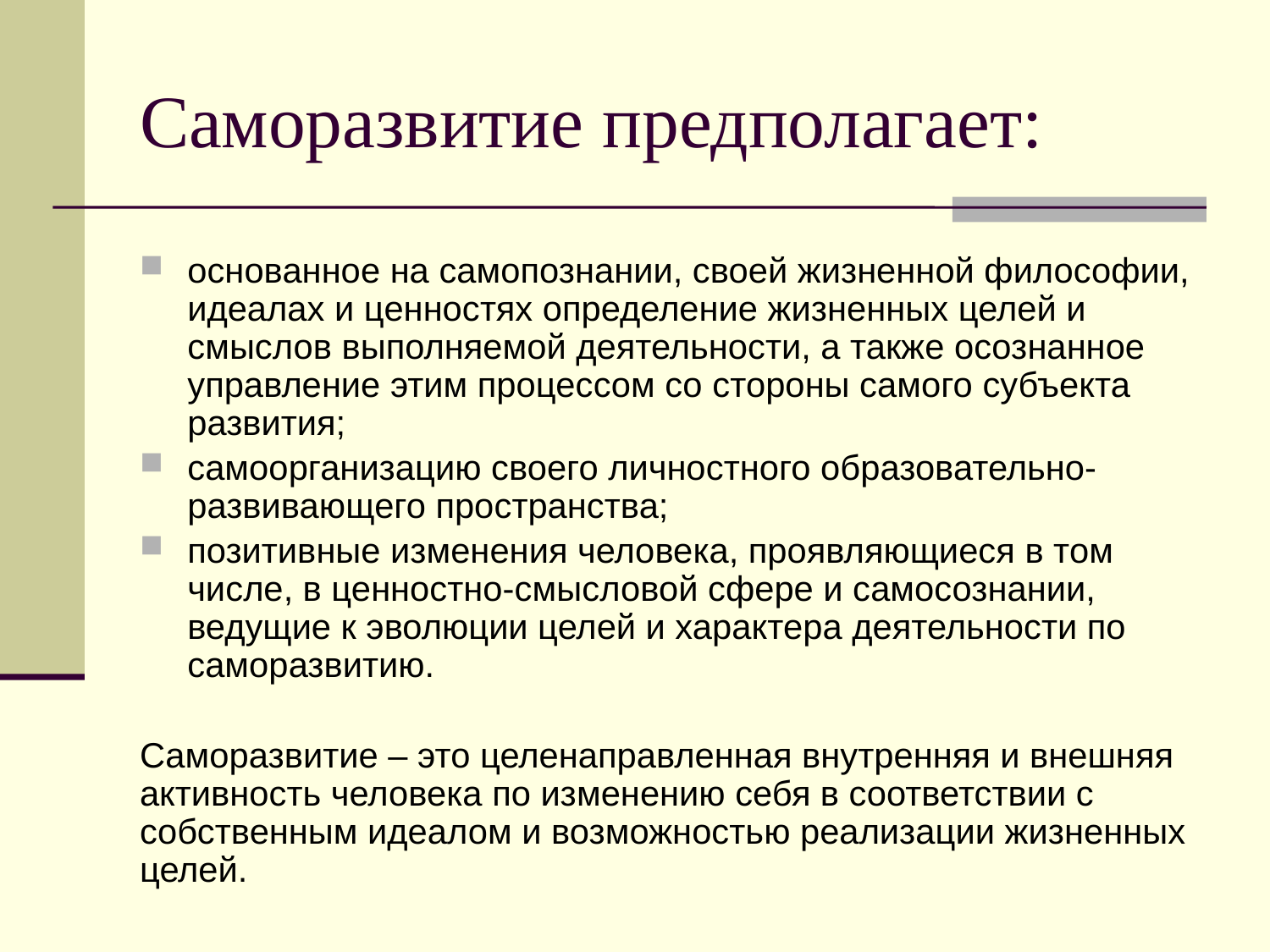

# Саморазвитие предполагает:
основанное на самопознании, своей жизненной философии, идеалах и ценностях определение жизненных целей и смыслов выполняемой деятельности, а также осознанное управление этим процессом со стороны самого субъекта развития;
самоорганизацию своего личностного образовательно-развивающего пространства;
позитивные изменения человека, проявляющиеся в том числе, в ценностно-смысловой сфере и самосознании, ведущие к эволюции целей и характера деятельности по саморазвитию.

Саморазвитие – это целенаправленная внутренняя и внешняя активность человека по изменению себя в соответствии с собственным идеалом и возможностью реализации жизненных целей.